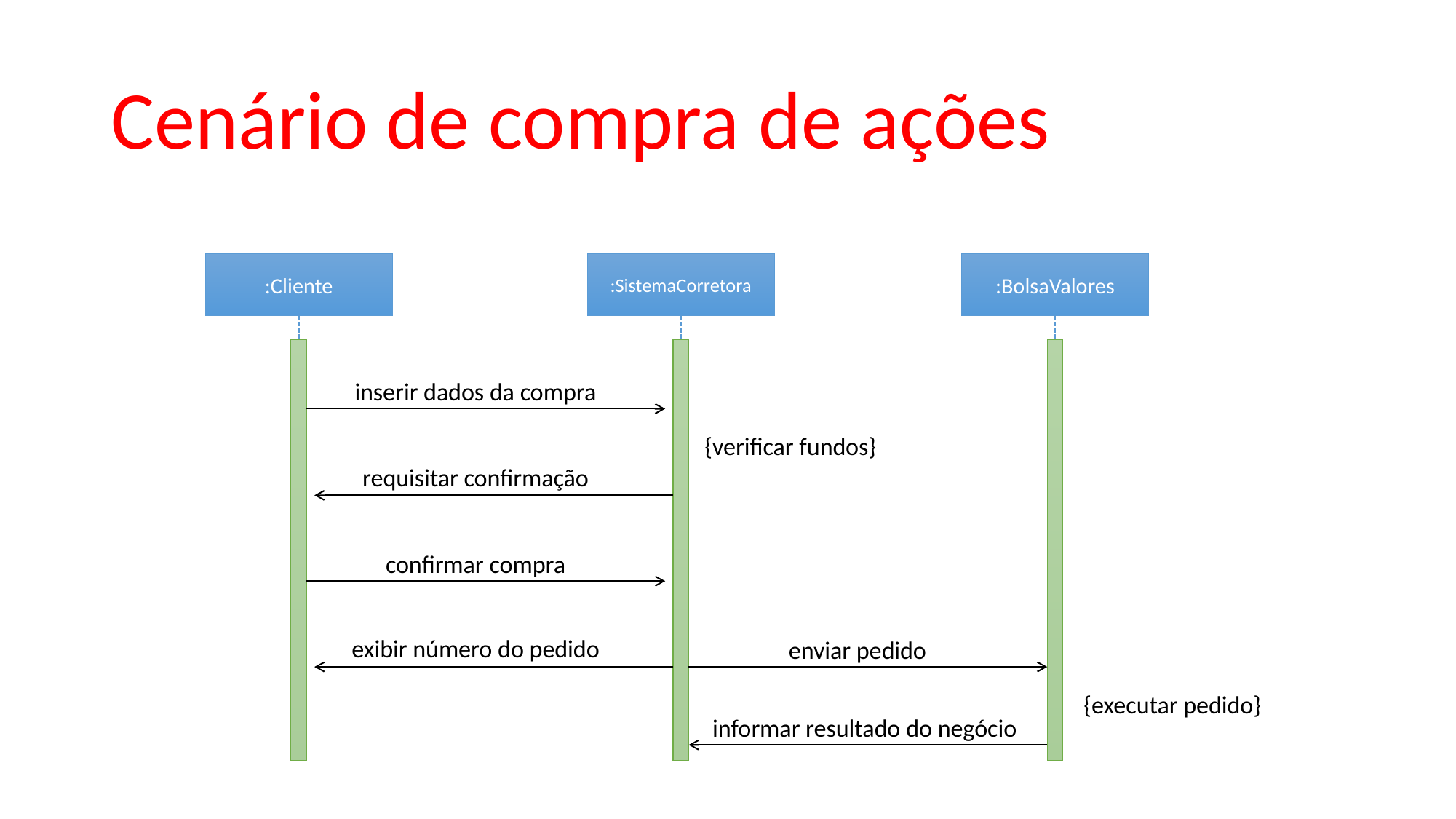

# Cenário de compra de ações
:Cliente
:SistemaCorretora
:BolsaValores

inserir dados da compra
{verificar fundos}
requisitar confirmação
confirmar compra
exibir número do pedido
enviar pedido
{executar pedido}
informar resultado do negócio